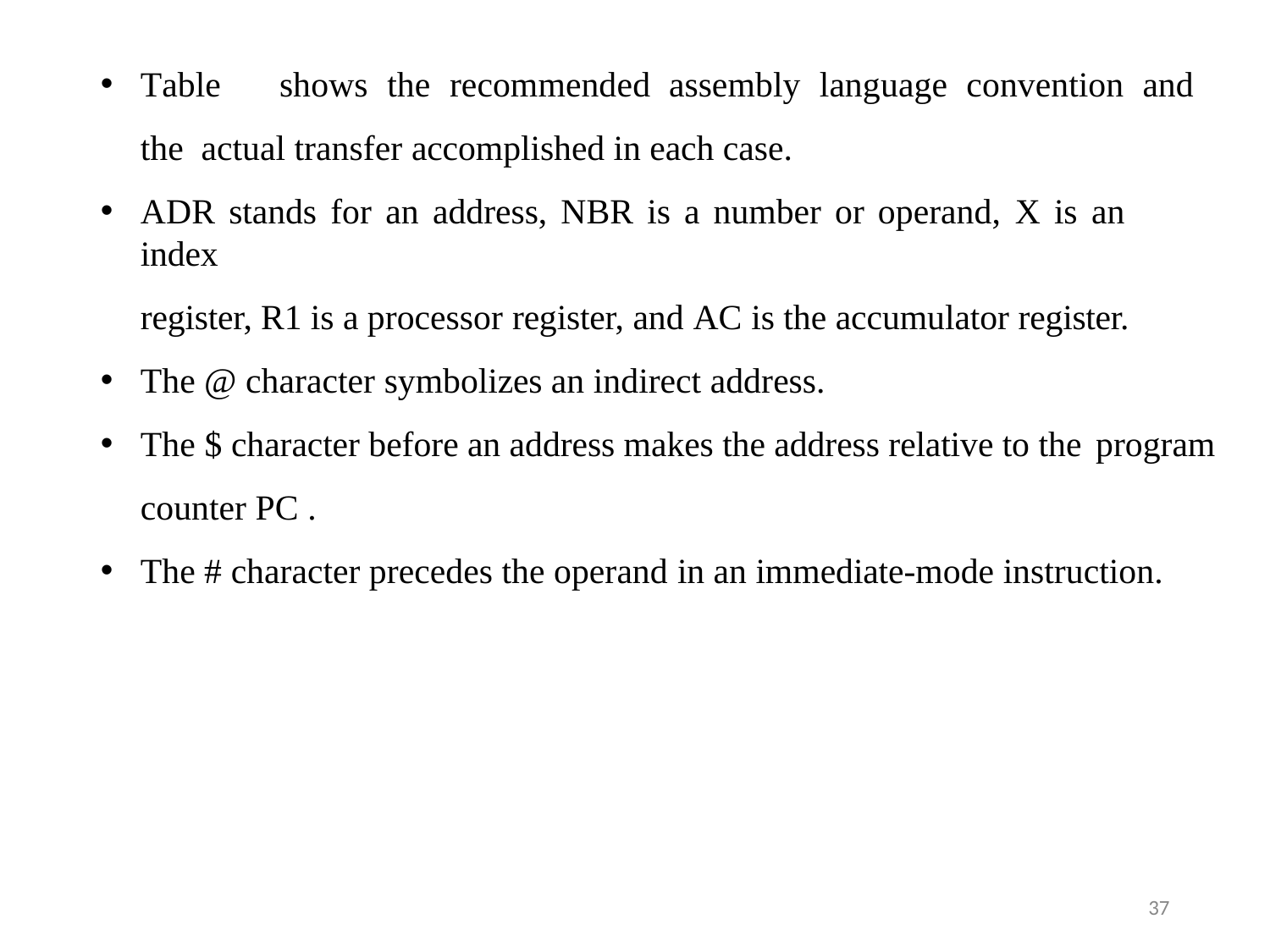

Table	shows	the	recommended	assembly	language	convention	and	the  actual transfer accomplished in each case.
ADR stands for an address, NBR is a number or operand, X is an index
register, R1 is a processor register, and AC is the accumulator register.
The @ character symbolizes an indirect address.
The $ character before an address makes the address relative to the program
counter PC .
The # character precedes the operand in an immediate-mode instruction.
37